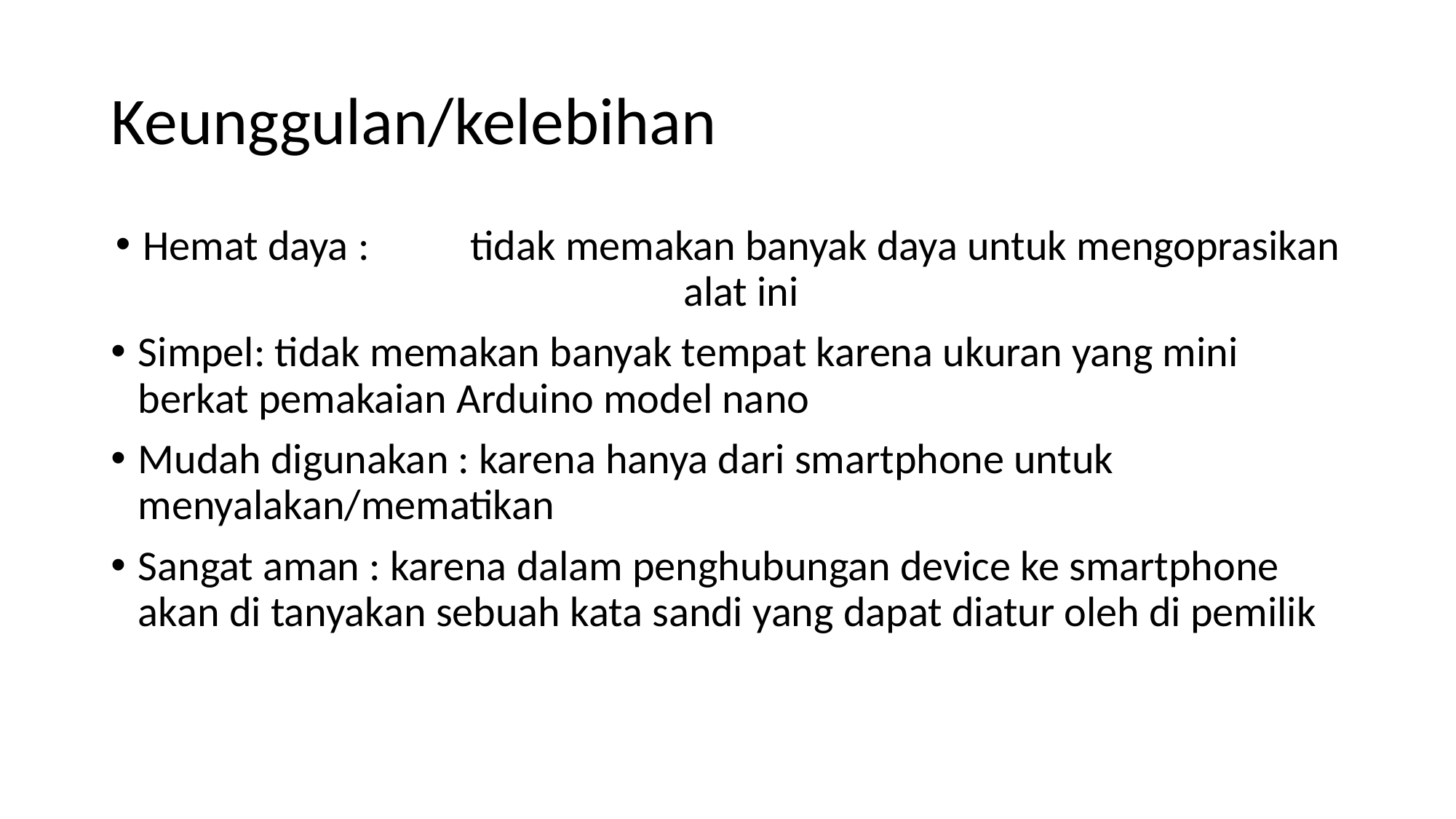

# Keunggulan/kelebihan
Hemat daya :	tidak memakan banyak daya untuk mengoprasikan alat ini
Simpel: tidak memakan banyak tempat karena ukuran yang mini berkat pemakaian Arduino model nano
Mudah digunakan : karena hanya dari smartphone untuk menyalakan/mematikan
Sangat aman : karena dalam penghubungan device ke smartphone akan di tanyakan sebuah kata sandi yang dapat diatur oleh di pemilik